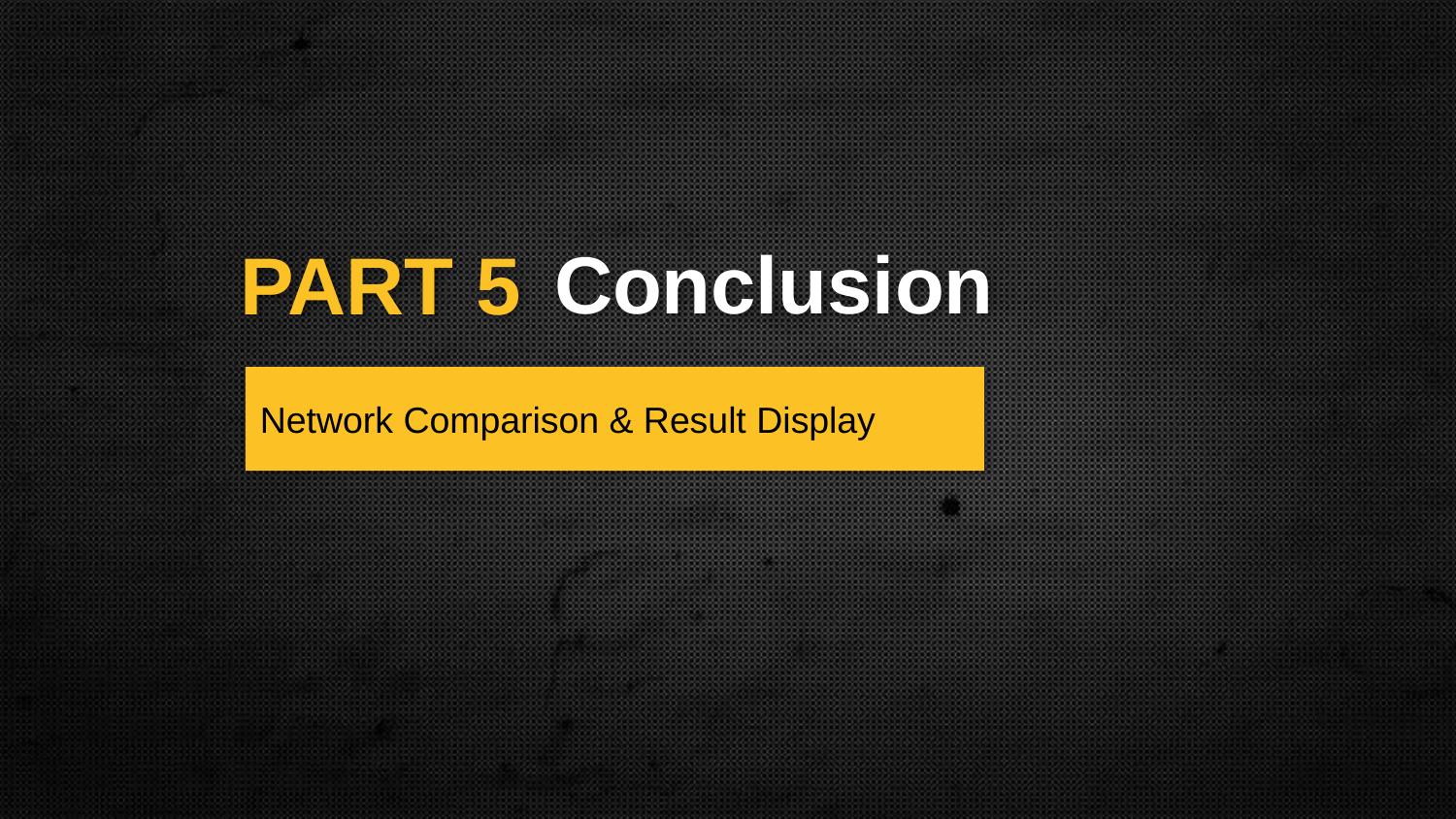

Conclusion
PART 5
Network Comparison & Result Display